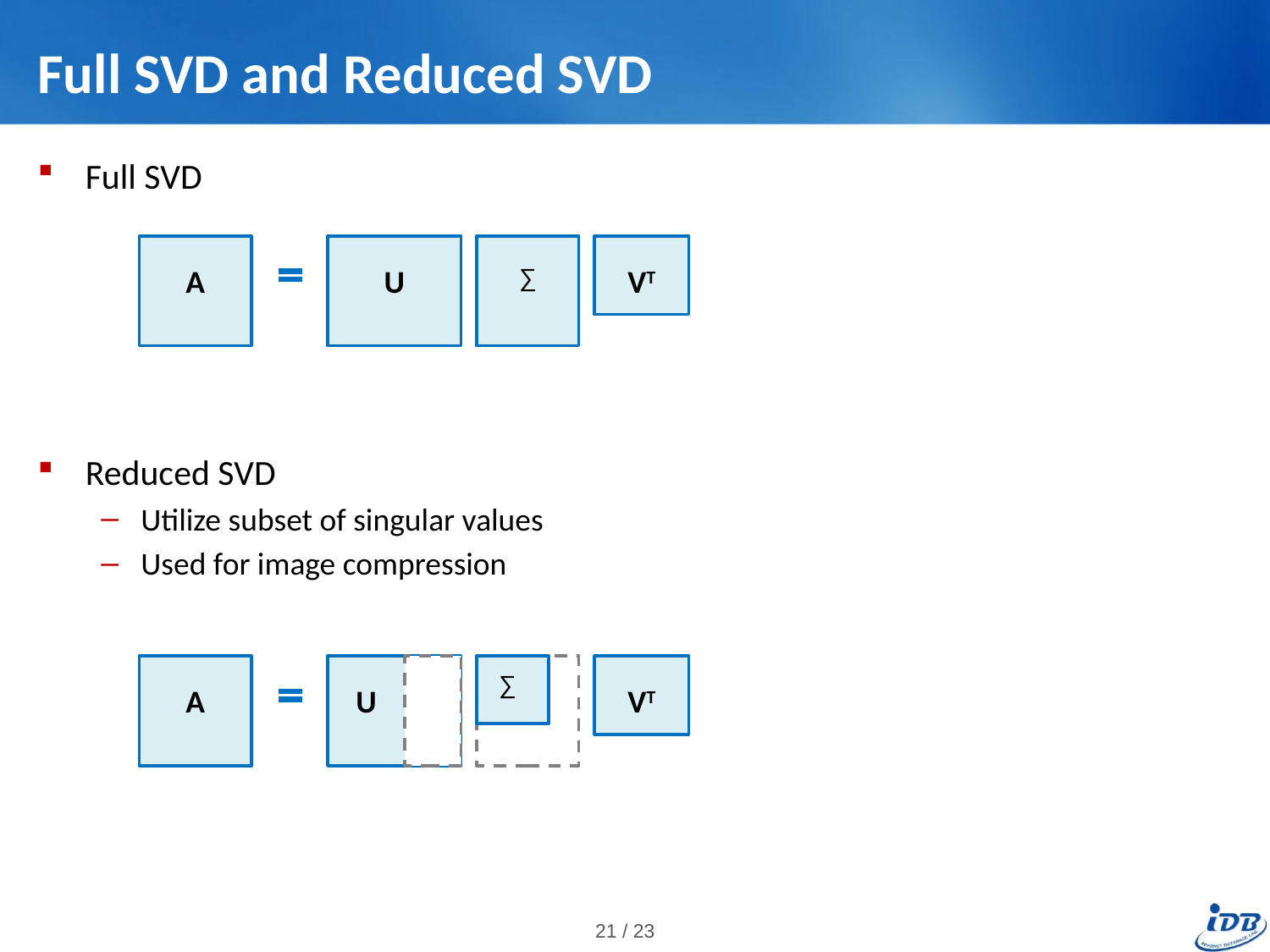

# Full SVD and Reduced SVD
Full SVD

Reduced SVD
Utilize subset of singular values
Used for image compression

A
U
∑
VT

∑
A
U
VT